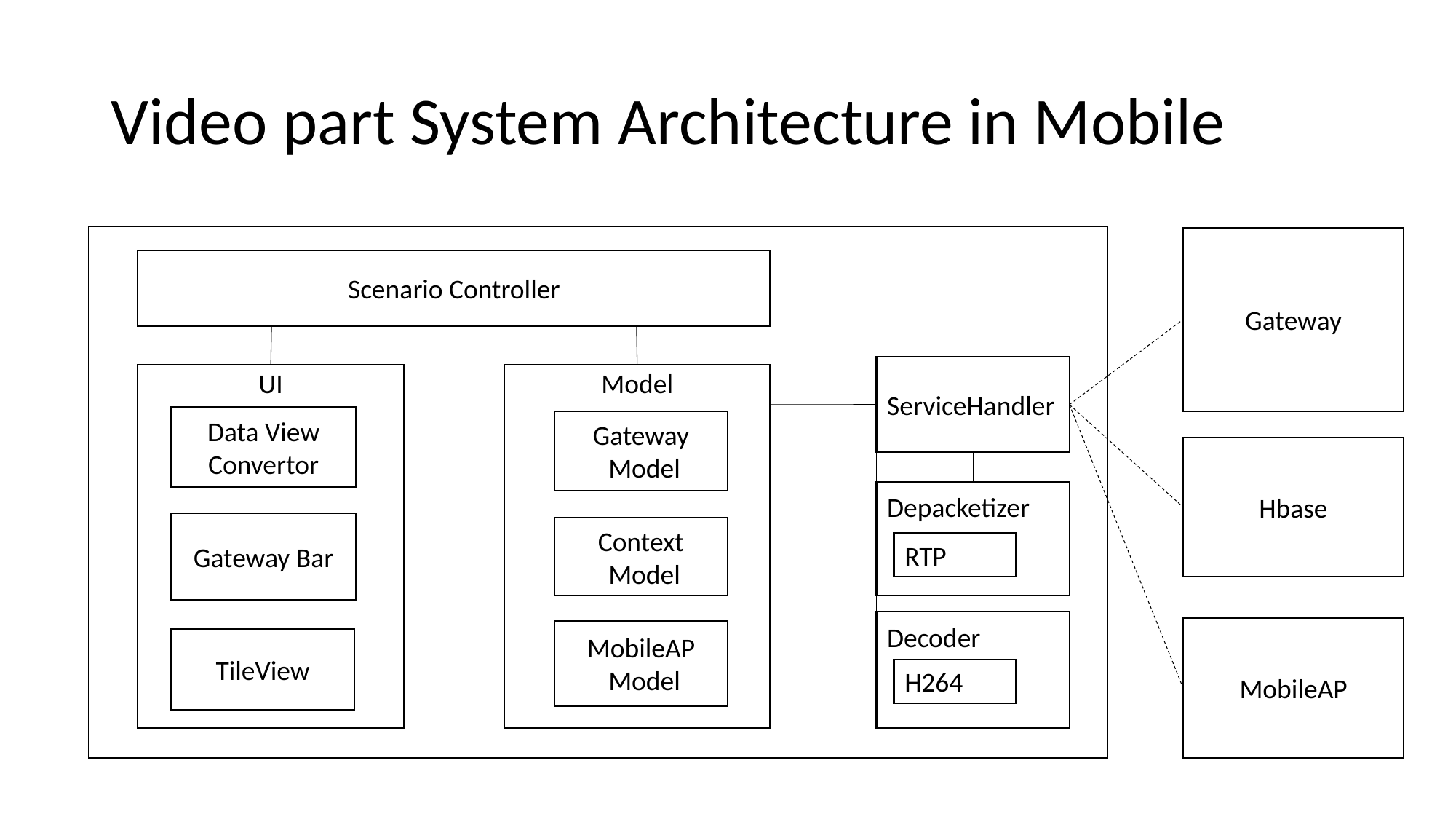

# Video part System Architecture in Mobile

Gateway
Scenario Controller
ServiceHandler
Model

UI

Data View Convertor
Gateway
       Model
Hbase

Depacketizer

RTP
Gateway Bar
Context
       Model
Decoder

H264
MobileAP
MobileAP
       Model
TileView